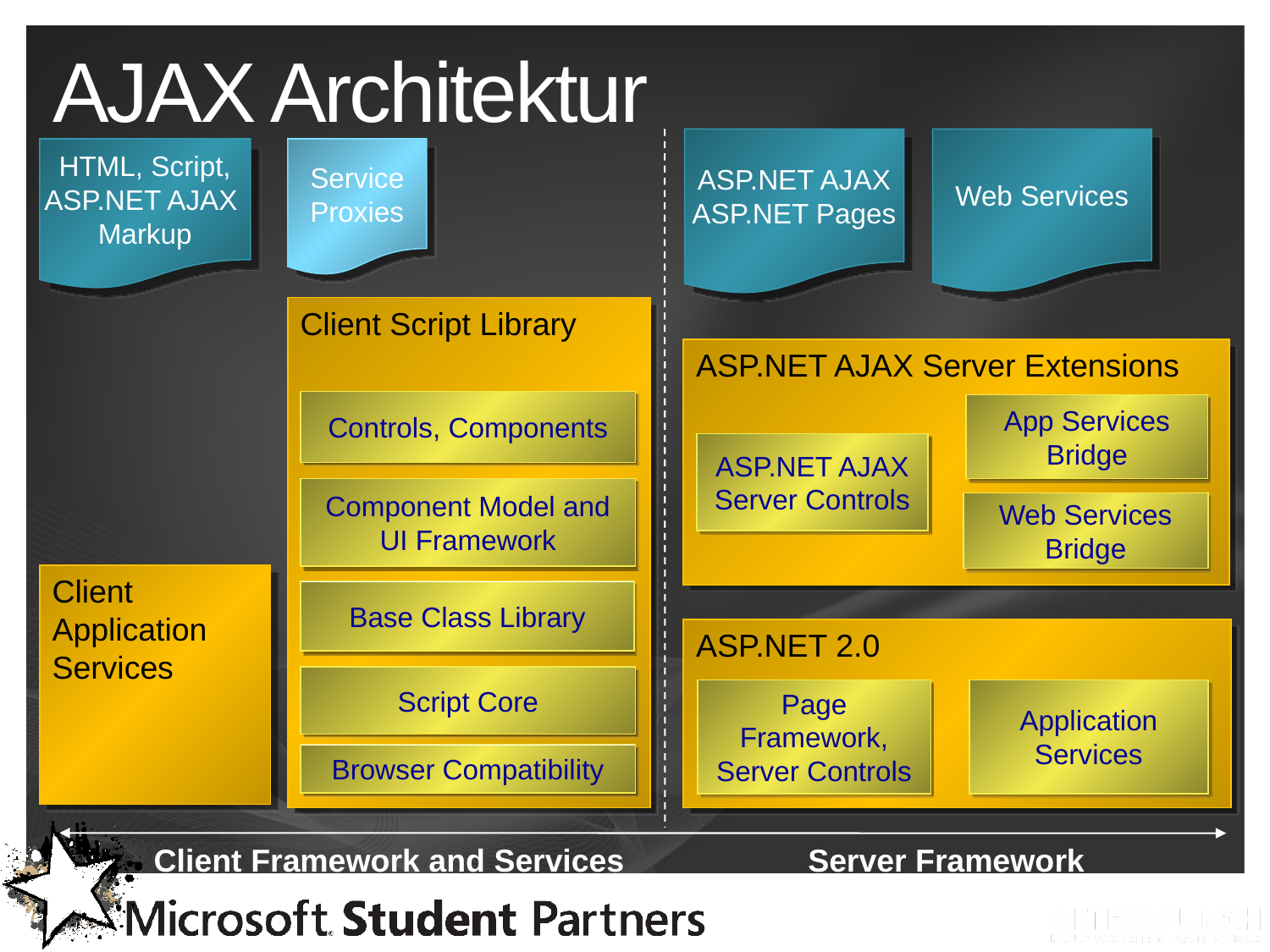

# AJAX Architektur

ASP.NET AJAX
ASP.NET Pages
Web Services
HTML, Script,
ASP.NET AJAX
Markup
Service
Proxies
Client Script Library
Controls, Components
Component Model and UI Framework
Base Class Library
Script Core
Browser Compatibility
ASP.NET AJAX Server Extensions
App Services Bridge
ASP.NET AJAX
Server Controls
Web Services Bridge
Client Application Services

ASP.NET 2.0
Page Framework,
Server Controls
Application Services

Client Framework and Services
Server Framework